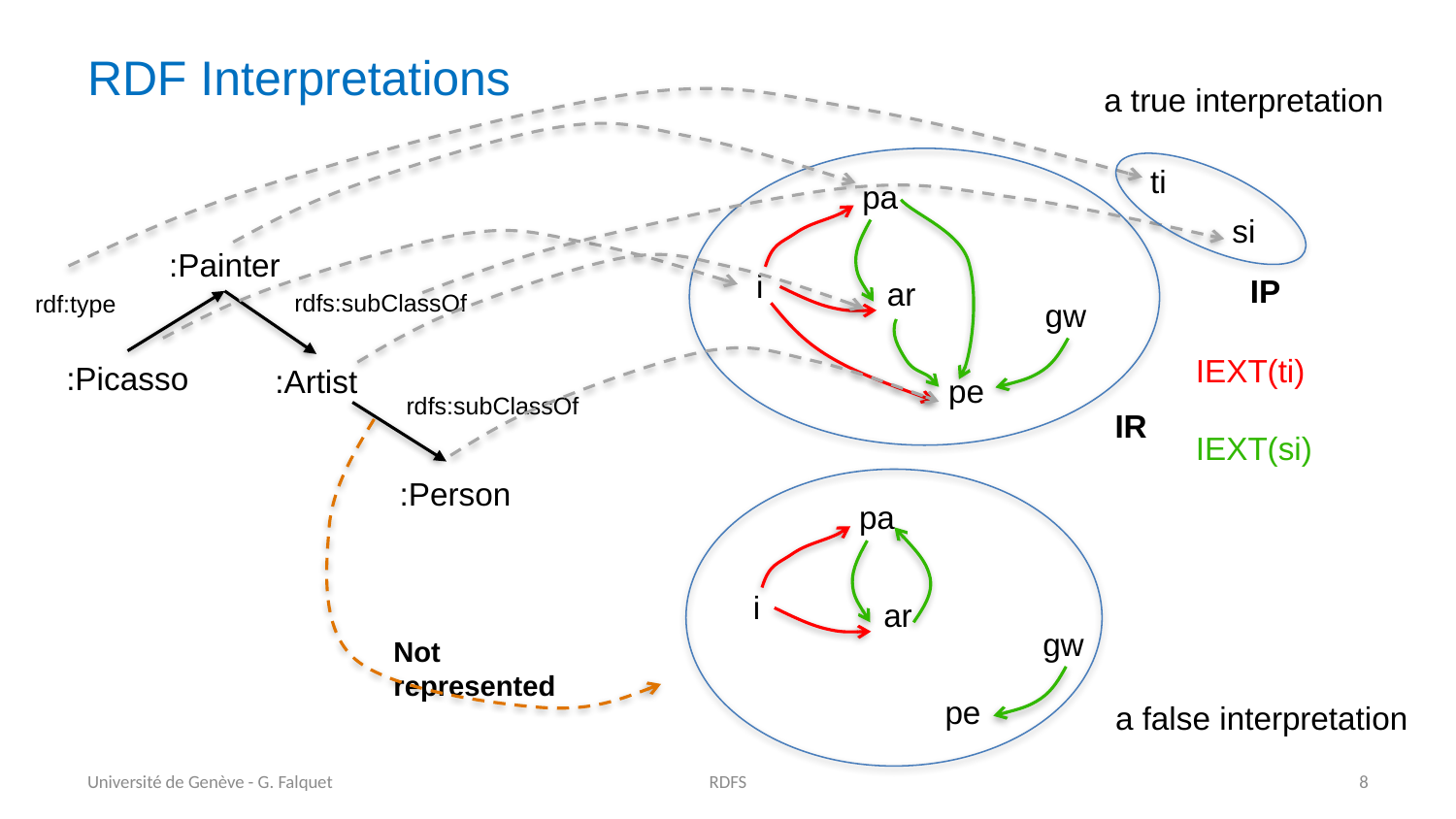

# RDF Interpretations
a true interpretation

ti
pa

si

:Painter

i
IP
ar
rdfs:subClassOf
rdf:type

gw

IEXT(ti)

IEXT(si)

:Picasso
:Artist
pe
rdfs:subClassOf
IR

:Person

pa

i
ar

gw
Not represented

pe
a false interpretation
Université de Genève - G. Falquet
RDFS
8